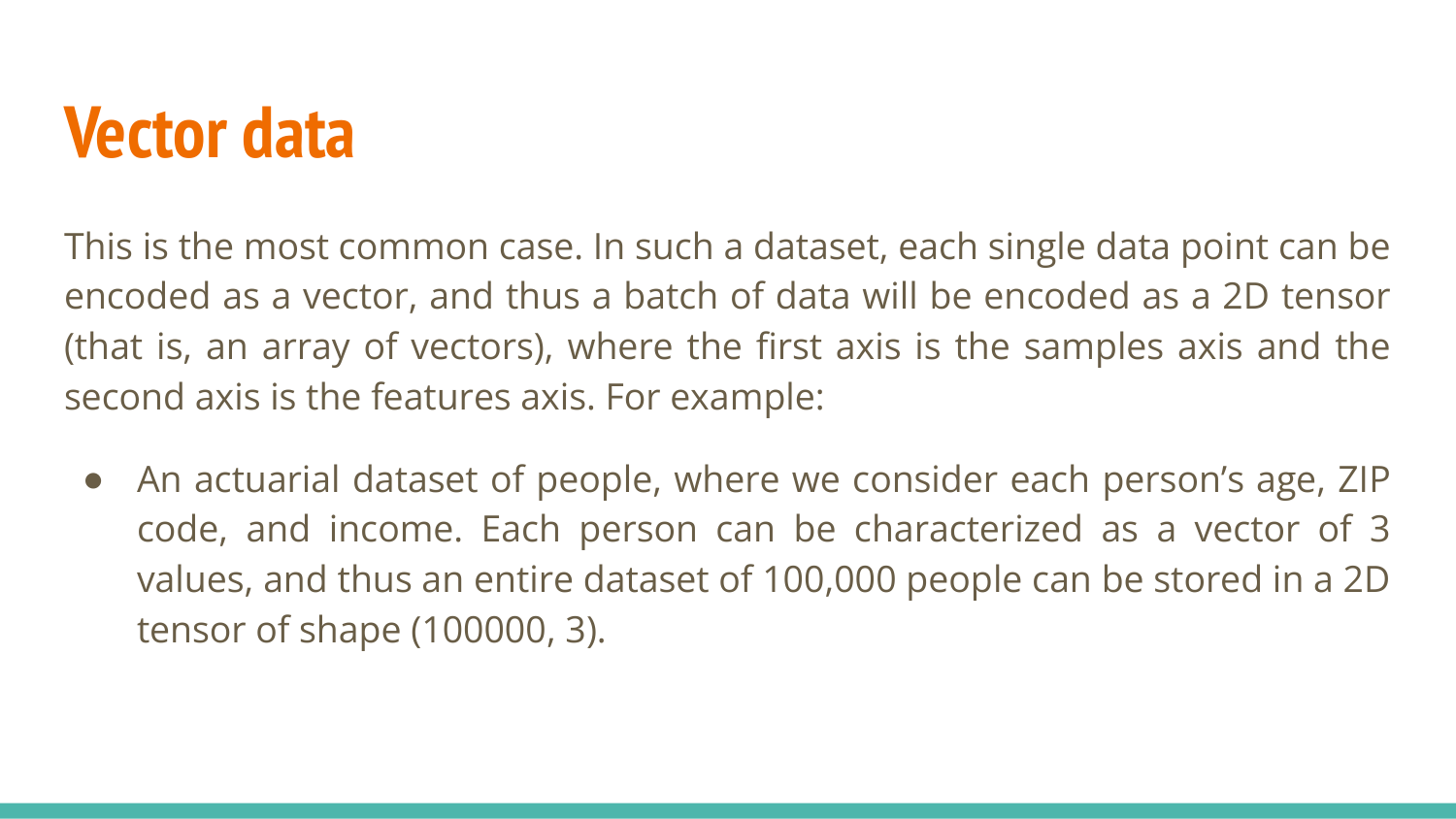

# Vector data
This is the most common case. In such a dataset, each single data point can be encoded as a vector, and thus a batch of data will be encoded as a 2D tensor (that is, an array of vectors), where the first axis is the samples axis and the second axis is the features axis. For example:
An actuarial dataset of people, where we consider each person’s age, ZIP code, and income. Each person can be characterized as a vector of 3 values, and thus an entire dataset of 100,000 people can be stored in a 2D tensor of shape (100000, 3).